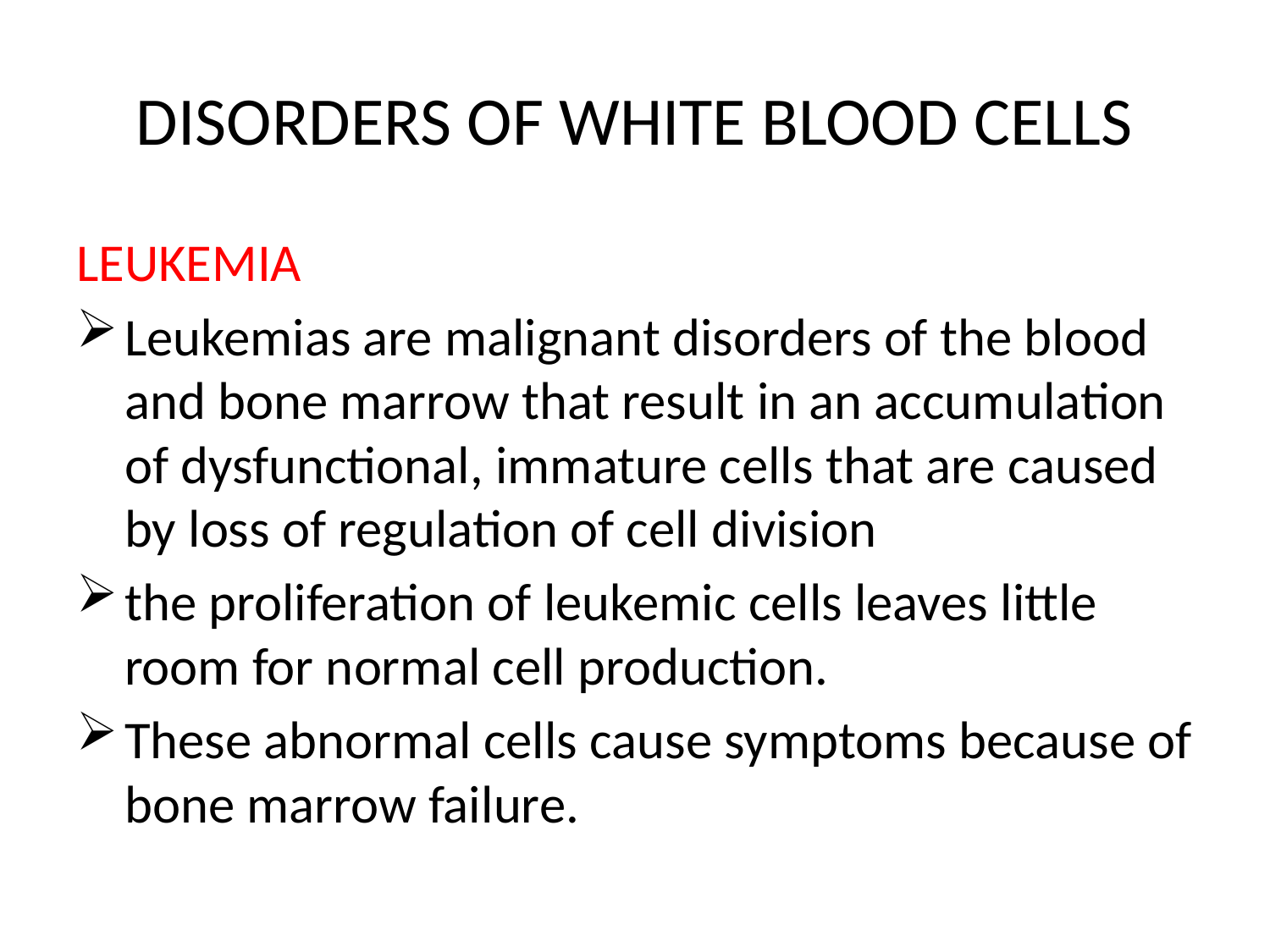

# DISORDERS OF WHITE BLOOD CELLS
LEUKEMIA
Leukemias are malignant disorders of the blood and bone marrow that result in an accumulation of dysfunctional, immature cells that are caused by loss of regulation of cell division
the proliferation of leukemic cells leaves little room for normal cell production.
These abnormal cells cause symptoms because of bone marrow failure.